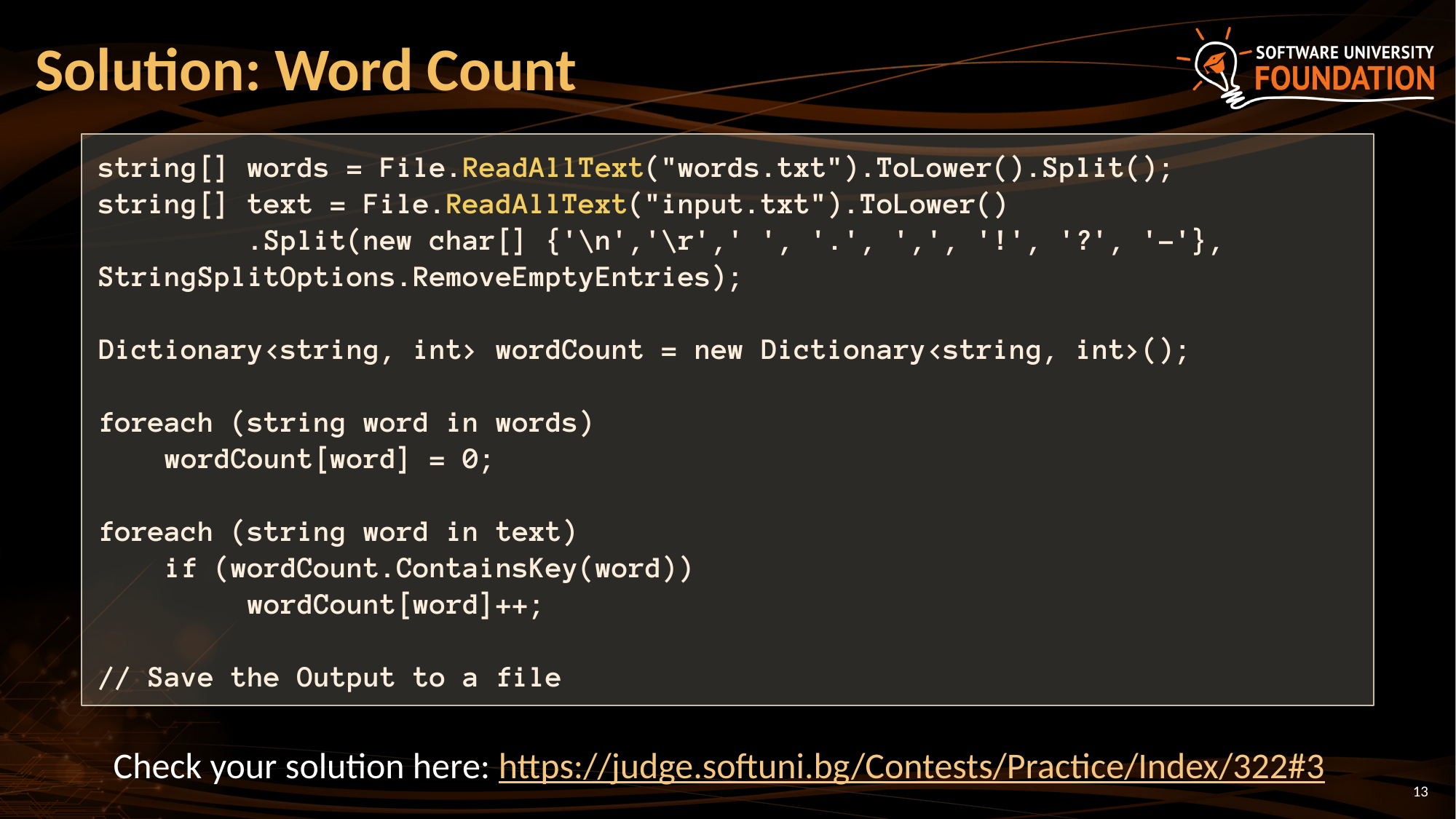

# Solution: Word Count
string[] words = File.ReadAllText("words.txt").ToLower().Split();
string[] text = File.ReadAllText("input.txt").ToLower()
         .Split(new char[] {'\n','\r',' ', '.', ',', '!', '?', '-'}, 	StringSplitOptions.RemoveEmptyEntries);

Dictionary<string, int> wordCount = new Dictionary<string, int>();

foreach (string word in words)
    wordCount[word] = 0;

foreach (string word in text)
    if (wordCount.ContainsKey(word))
         wordCount[word]++;

// Save the Output to a file
Check your solution here: https://judge.softuni.bg/Contests/Practice/Index/322#3
13